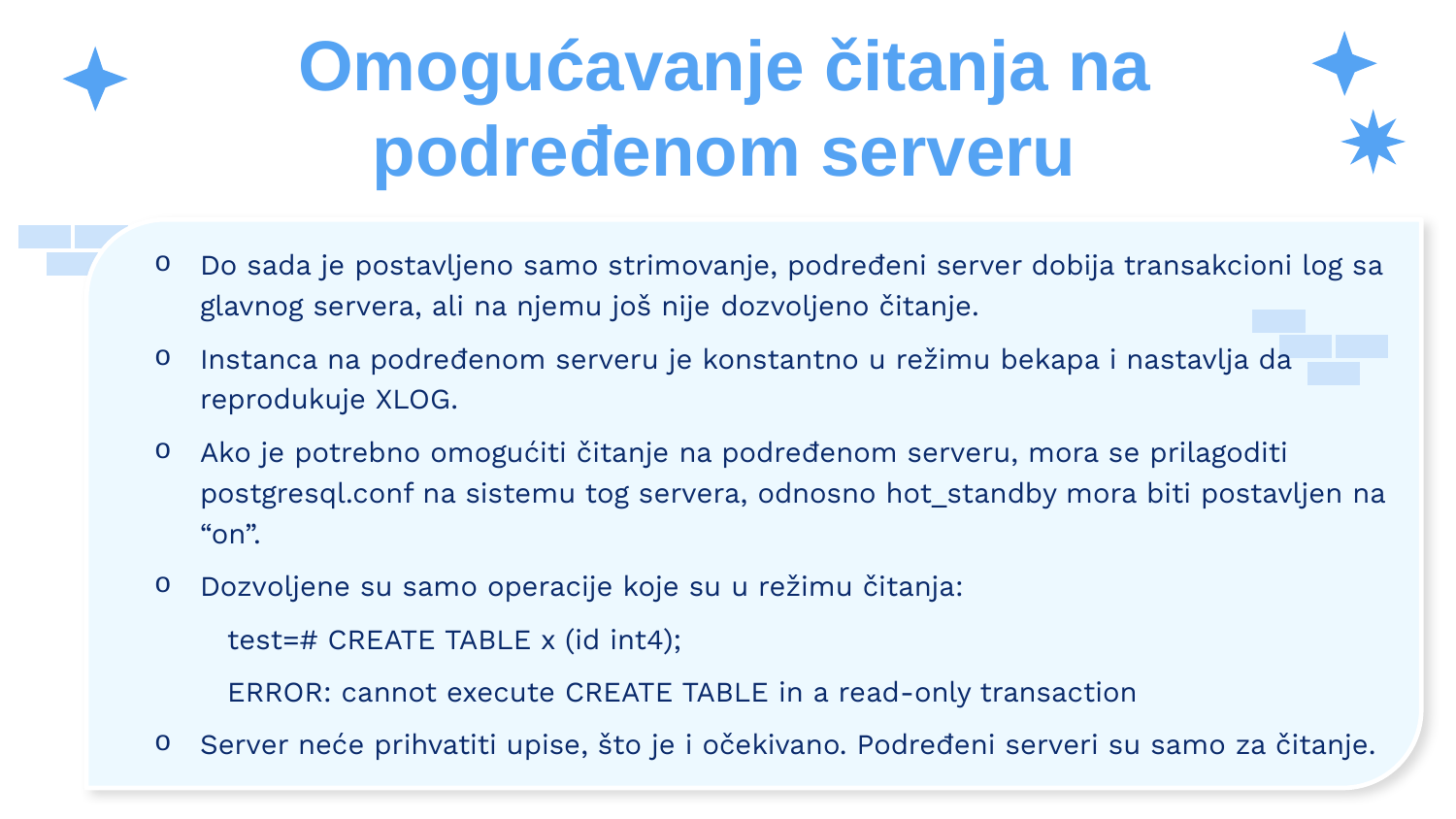

# Omogućavanje čitanja na podređenom serveru

Do sada je postavljeno samo strimovanje, podređeni server dobija transakcioni log sa glavnog servera, ali na njemu još nije dozvoljeno čitanje.
Instanca na podređenom serveru je konstantno u režimu bekapa i nastavlja da reprodukuje XLOG.
Ako je potrebno omogućiti čitanje na podređenom serveru, mora se prilagoditi postgresql.conf na sistemu tog servera, odnosno hot_standby mora biti postavljen na “on”.
Dozvoljene su samo operacije koje su u režimu čitanja:
test=# CREATE TABLE x (id int4);
ERROR: cannot execute CREATE TABLE in a read-only transaction
Server neće prihvatiti upise, što je i očekivano. Podređeni serveri su samo za čitanje.